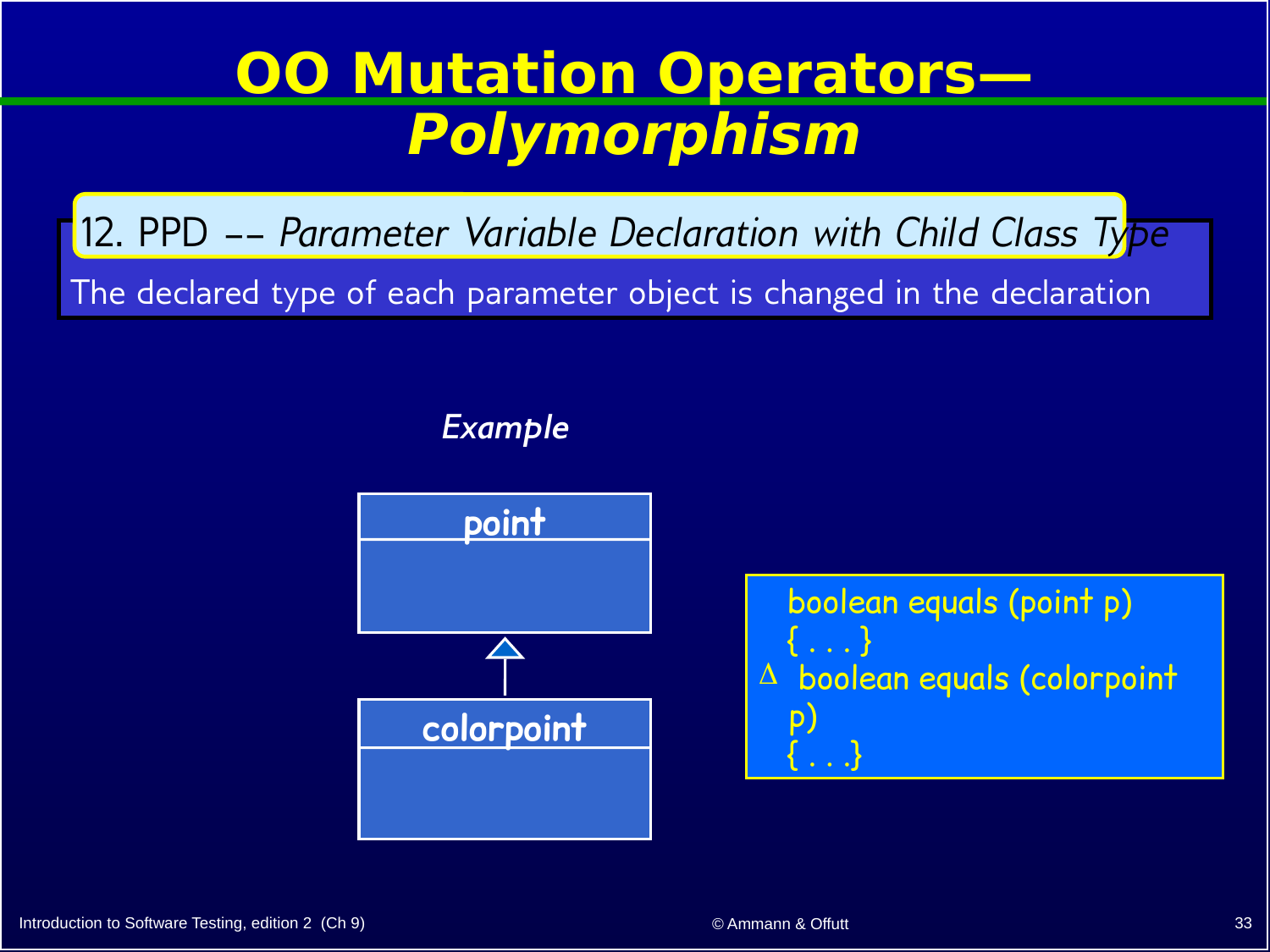

# OO Mutation Operators—Polymorphism

12. PPD –– Parameter Variable Declaration with Child Class Type

The declared type of each parameter object is changed in the declaration
Example
point

colorpoint

   boolean equals (point p)
   { . . . }
 boolean equals (colorpoint p)
   { . . .}
33
Introduction to Software Testing, edition 2  (Ch 9)
© Ammann & Offutt